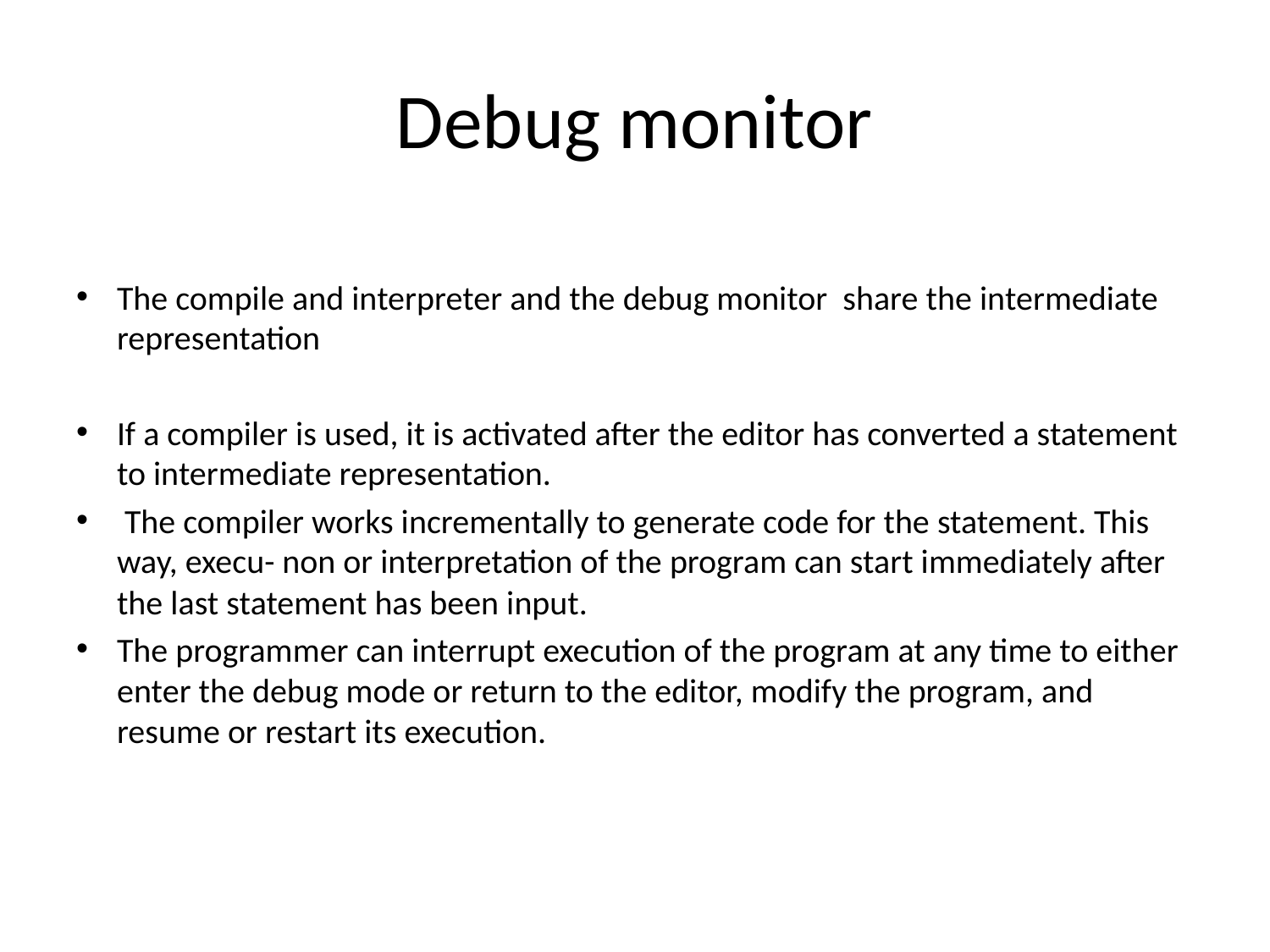

# Debug monitor

The compile and interpreter and the debug monitor  share the intermediate representation

If a compiler is used, it is activated after the editor has converted a statement to intermediate representation.
 The compiler works incrementally to generate code for the statement. This way, execu- non or interpretation of the program can start immediately after the last statement has been input.
The programmer can interrupt execution of the program at any time to either enter the debug mode or return to the editor, modify the program, and resume or restart its execution.